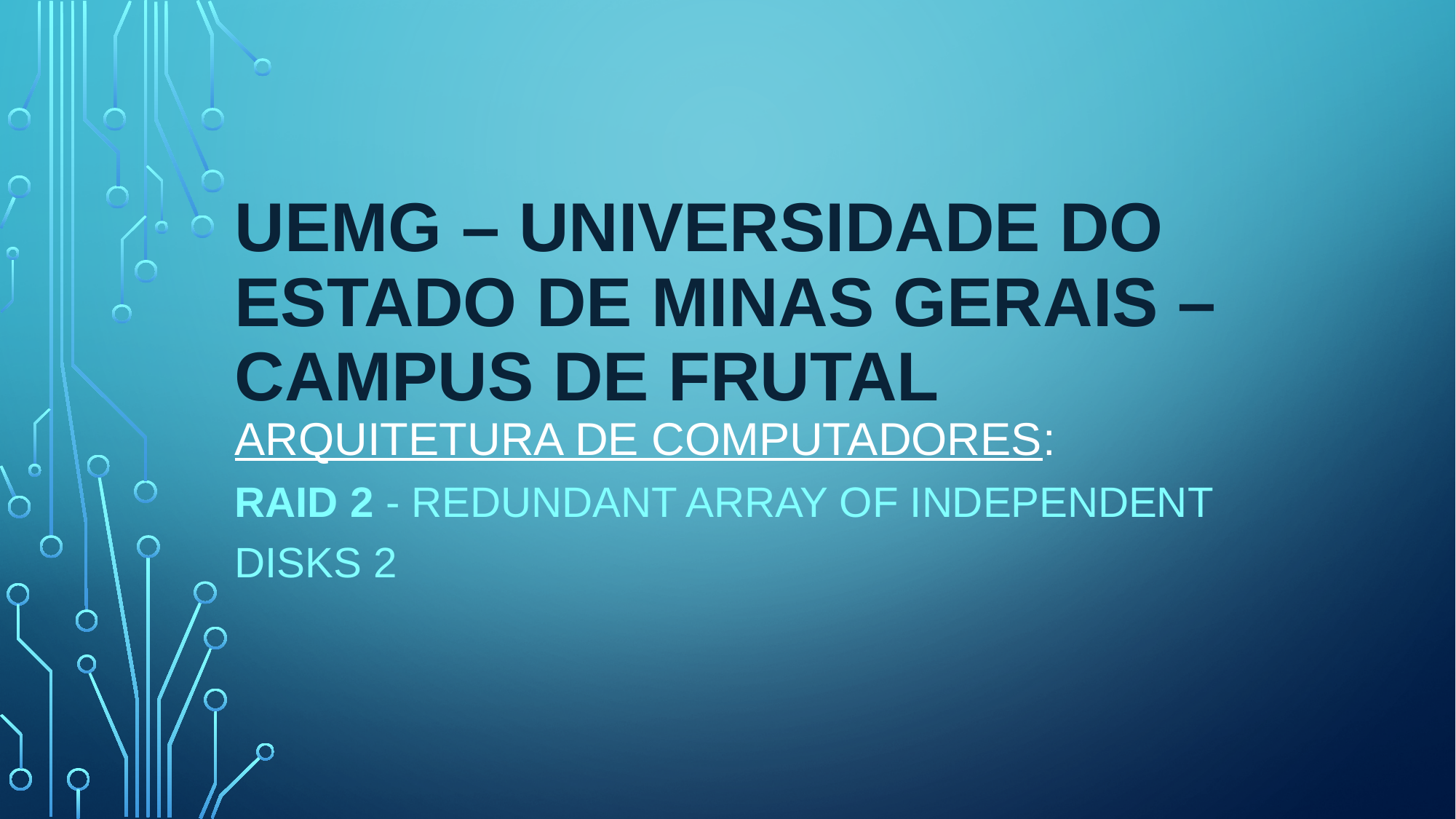

# UEMG – universidade do estado de minas gerais – campus de frutal ARQUITETURA DE COMPUTADORES:
RAID 2 - Redundant Array of Independent Disks 2